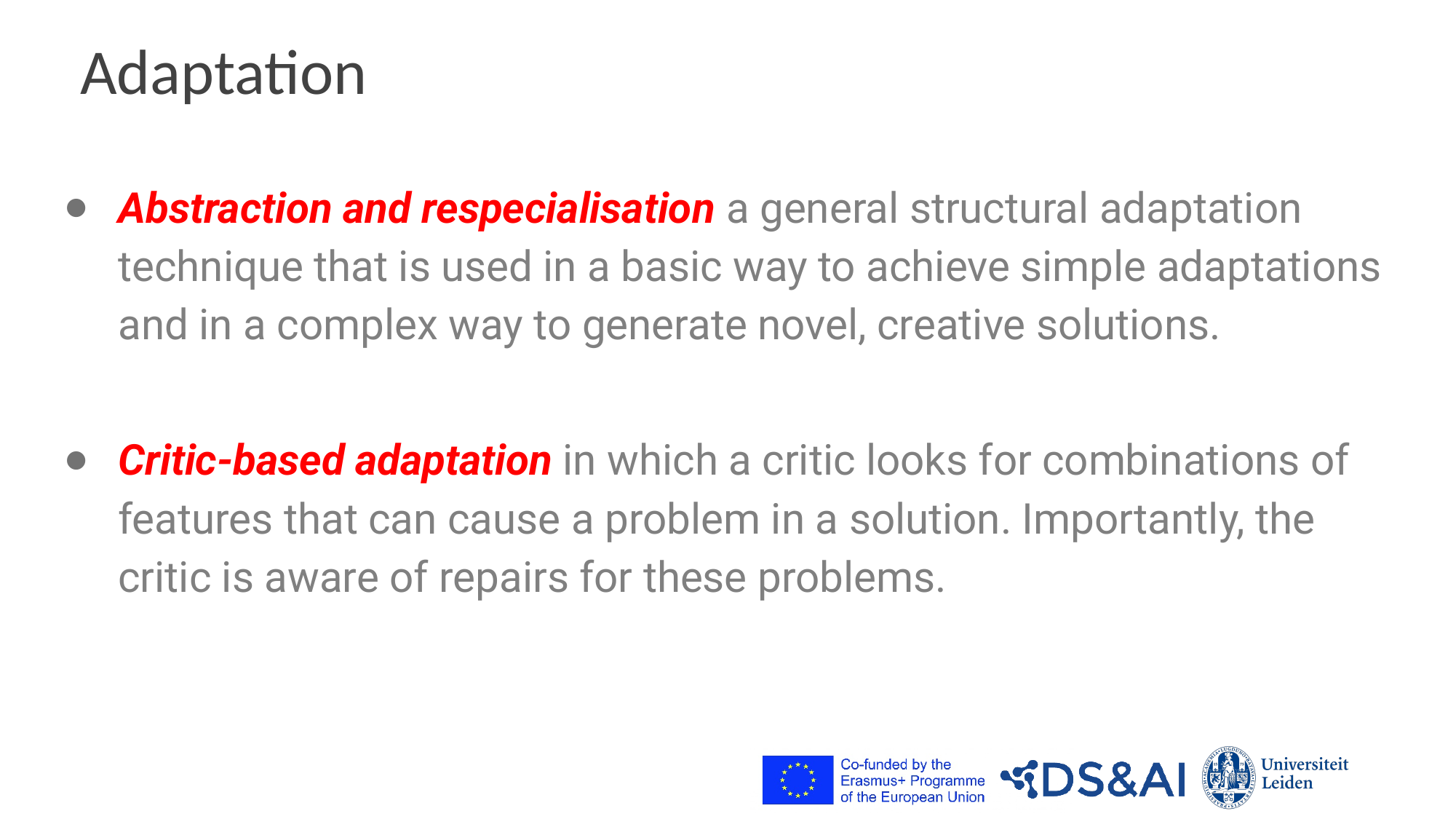

# Adaptation
Abstraction and respecialisation a general structural adaptation technique that is used in a basic way to achieve simple adaptations and in a complex way to generate novel, creative solutions.

Critic-based adaptation in which a critic looks for combinations of features that can cause a problem in a solution. Importantly, the critic is aware of repairs for these problems.